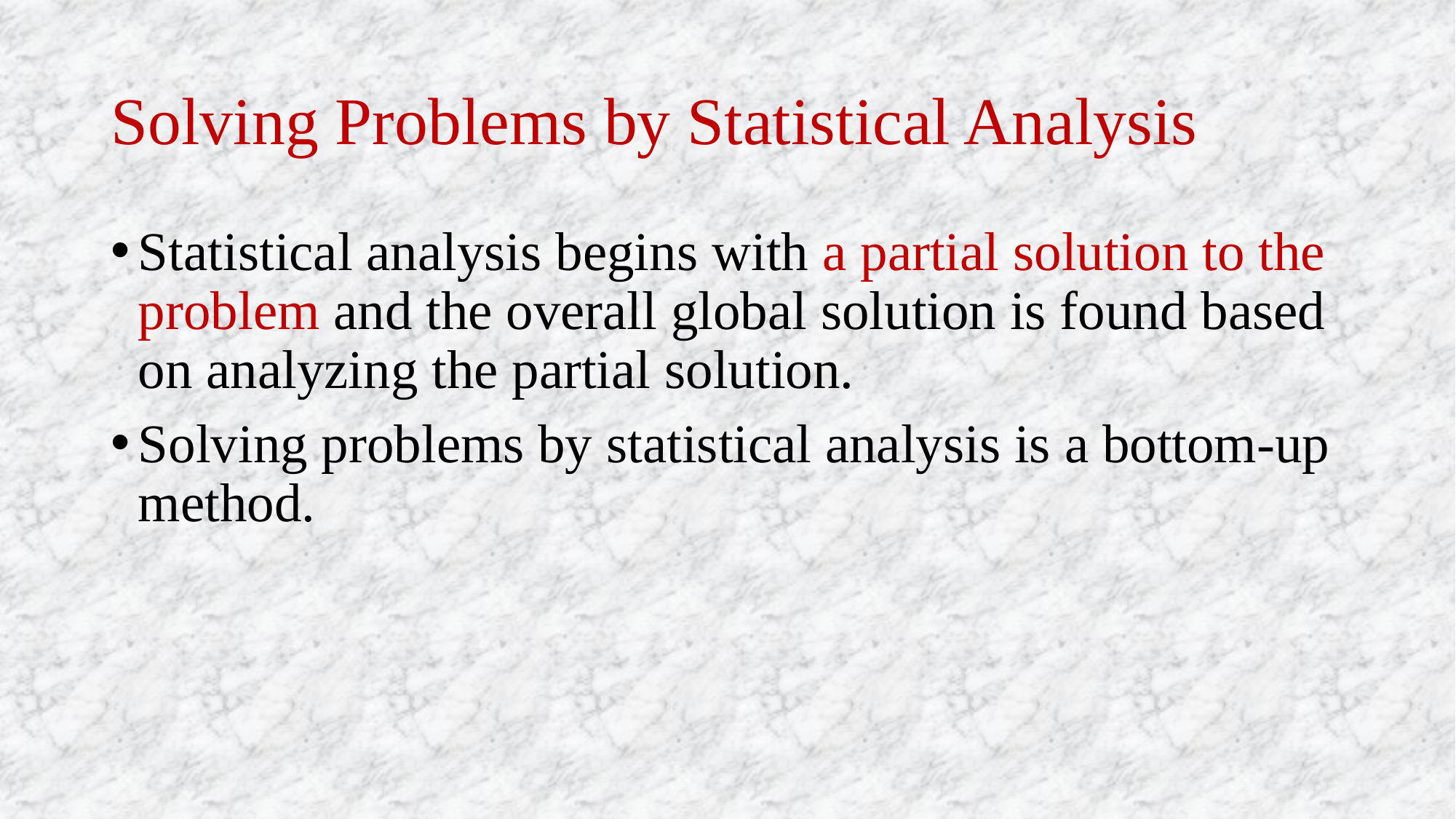

# Solving Problems by Statistical Analysis
Statistical analysis begins with a partial solution to the problem and the overall global solution is found based on analyzing the partial solution.
Solving problems by statistical analysis is a bottom-up method.